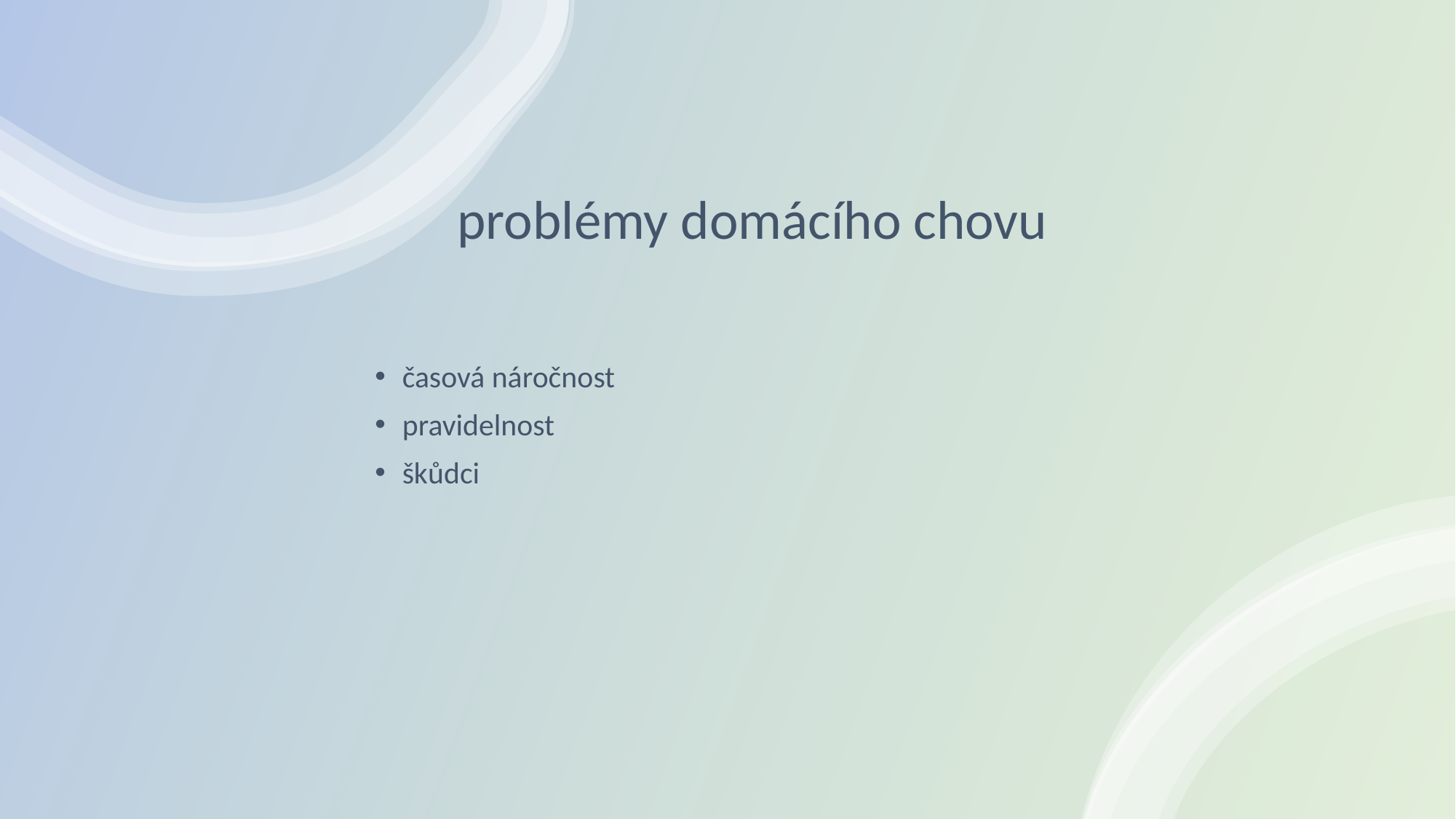

# problémy domácího chovu
časová náročnost
pravidelnost
škůdci